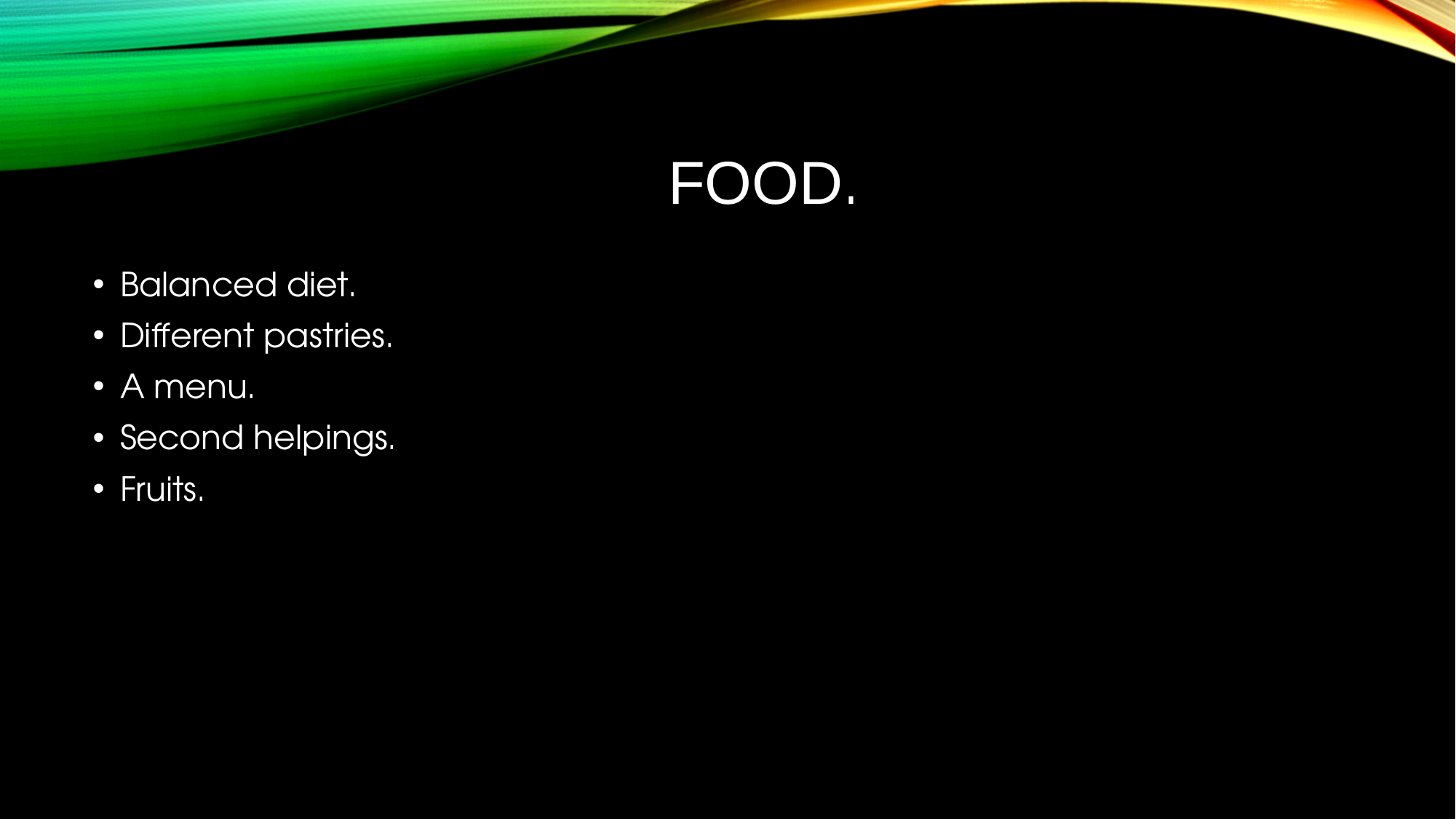

# Food.
Balanced diet.
Different pastries.
A menu.
Second helpings.
Fruits.